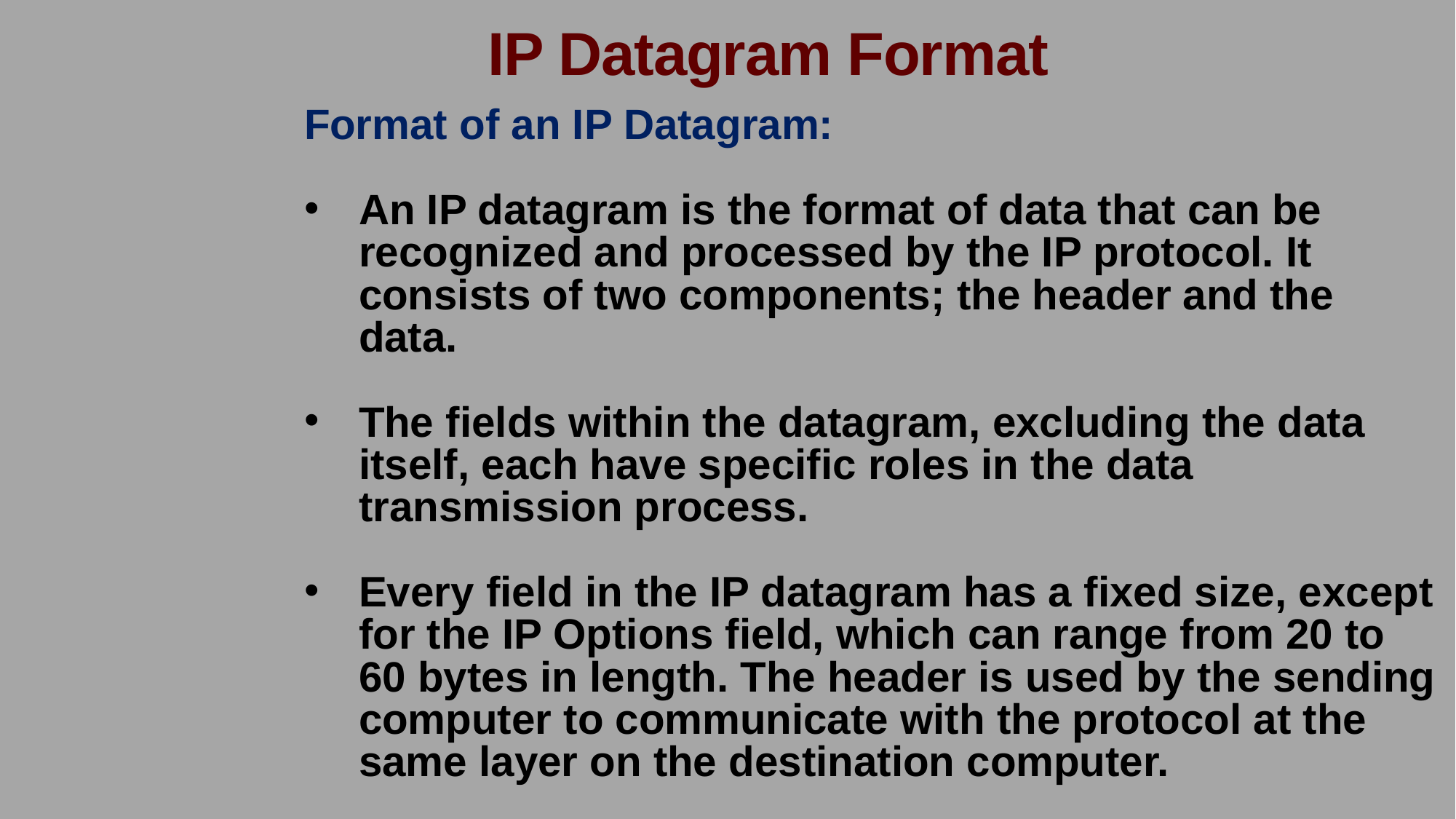

IP Datagram Format
Format of an IP Datagram:

An IP datagram is the format of data that can be recognized and processed by the IP protocol. It consists of two components; the header and the data.

The fields within the datagram, excluding the data itself, each have specific roles in the data transmission process.

Every field in the IP datagram has a fixed size, except for the IP Options field, which can range from 20 to 60 bytes in length. The header is used by the sending computer to communicate with the protocol at the same layer on the destination computer.